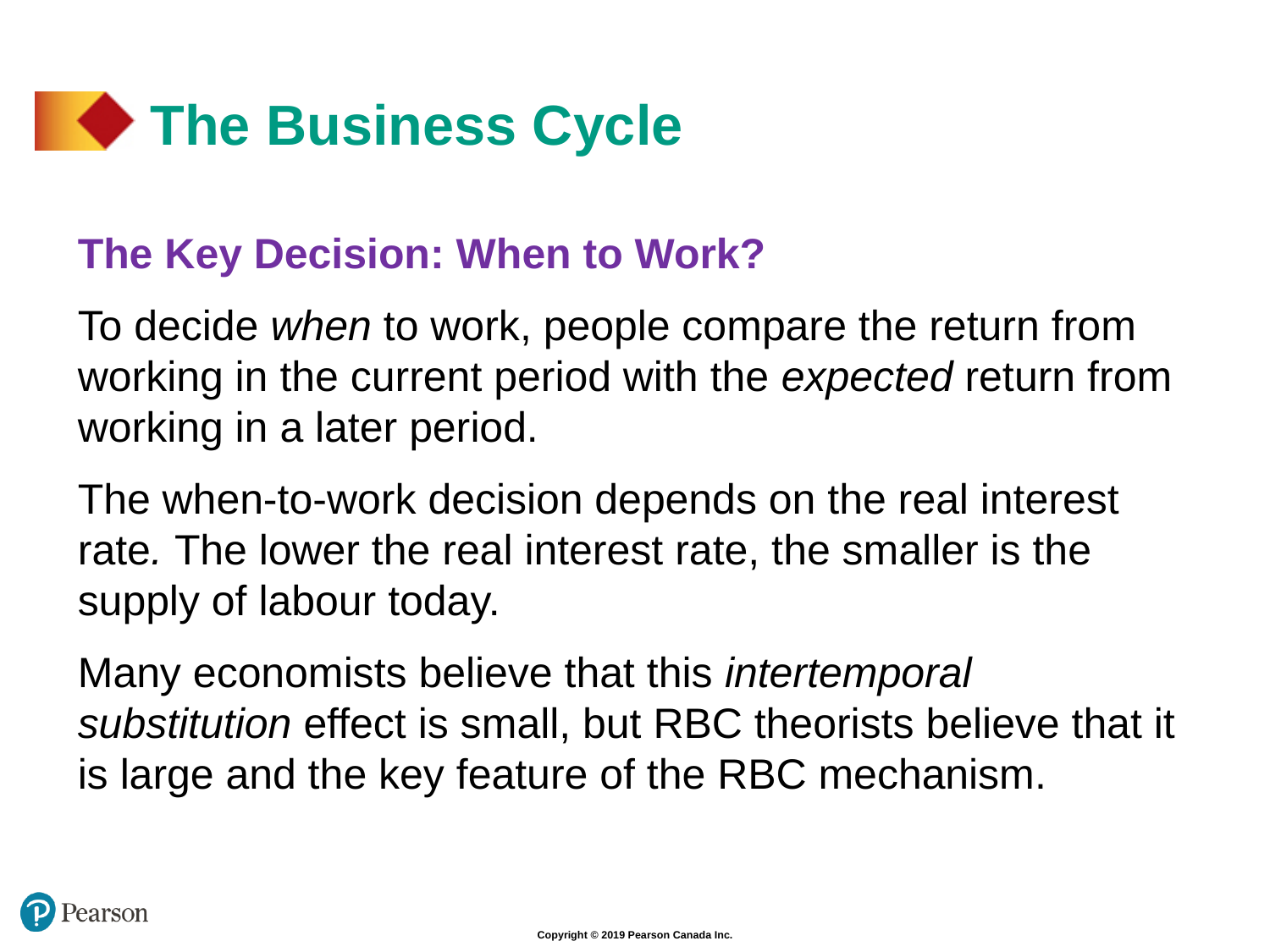

# The Business Cycle
The Key Decision: When to Work?
To decide when to work, people compare the return from working in the current period with the expected return from working in a later period.
The when-to-work decision depends on the real interest rate. The lower the real interest rate, the smaller is the supply of labour today.
Many economists believe that this intertemporal substitution effect is small, but RBC theorists believe that it is large and the key feature of the RBC mechanism.